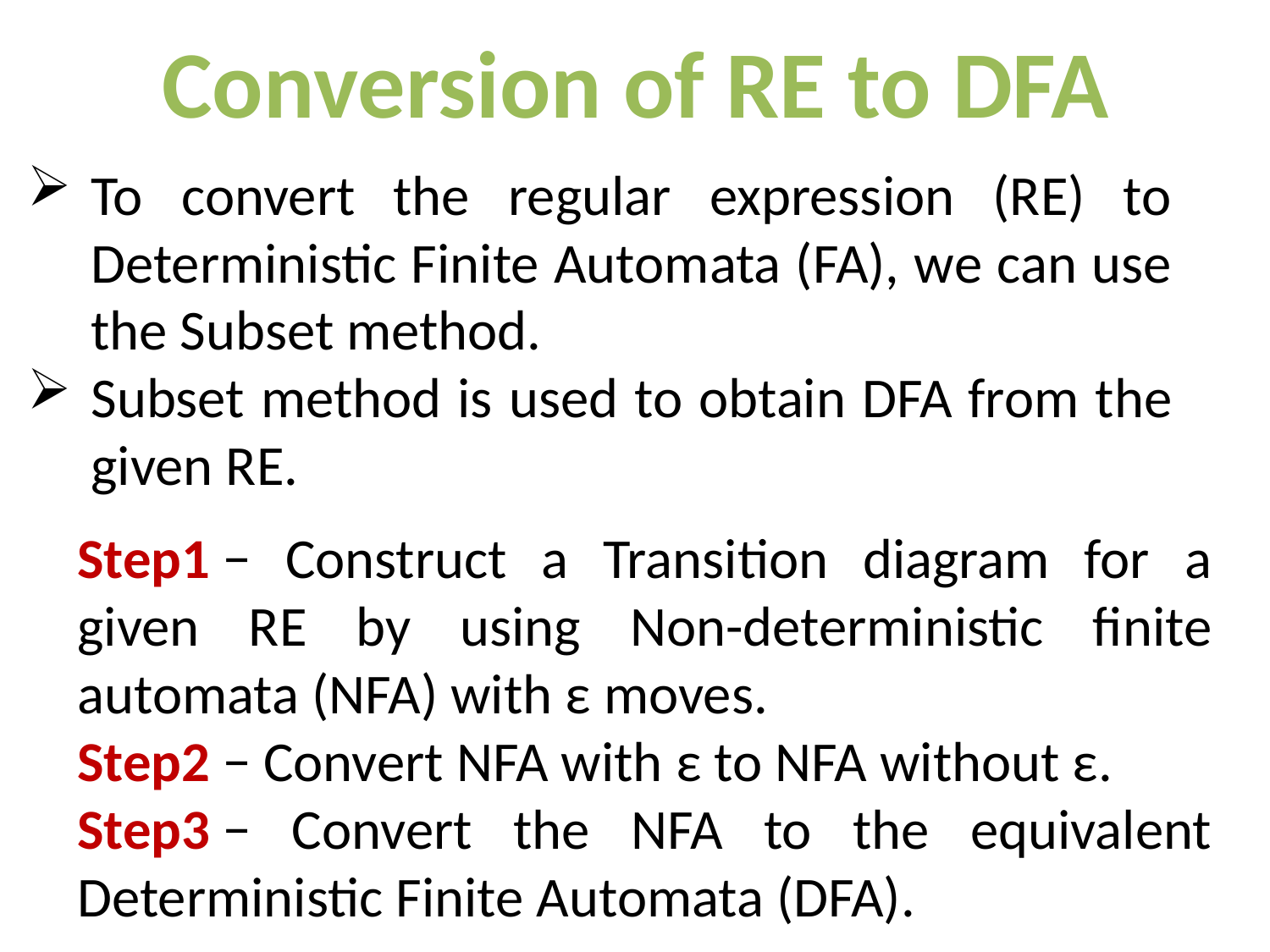

Conversion of RE to DFA
To convert the regular expression (RE) to Deterministic Finite Automata (FA), we can use the Subset method.
Subset method is used to obtain DFA from the given RE.
Step1 − Construct a Transition diagram for a given RE by using Non-deterministic finite automata (NFA) with ε moves.
Step2 − Convert NFA with ε to NFA without ε.
Step3 − Convert the NFA to the equivalent Deterministic Finite Automata (DFA).